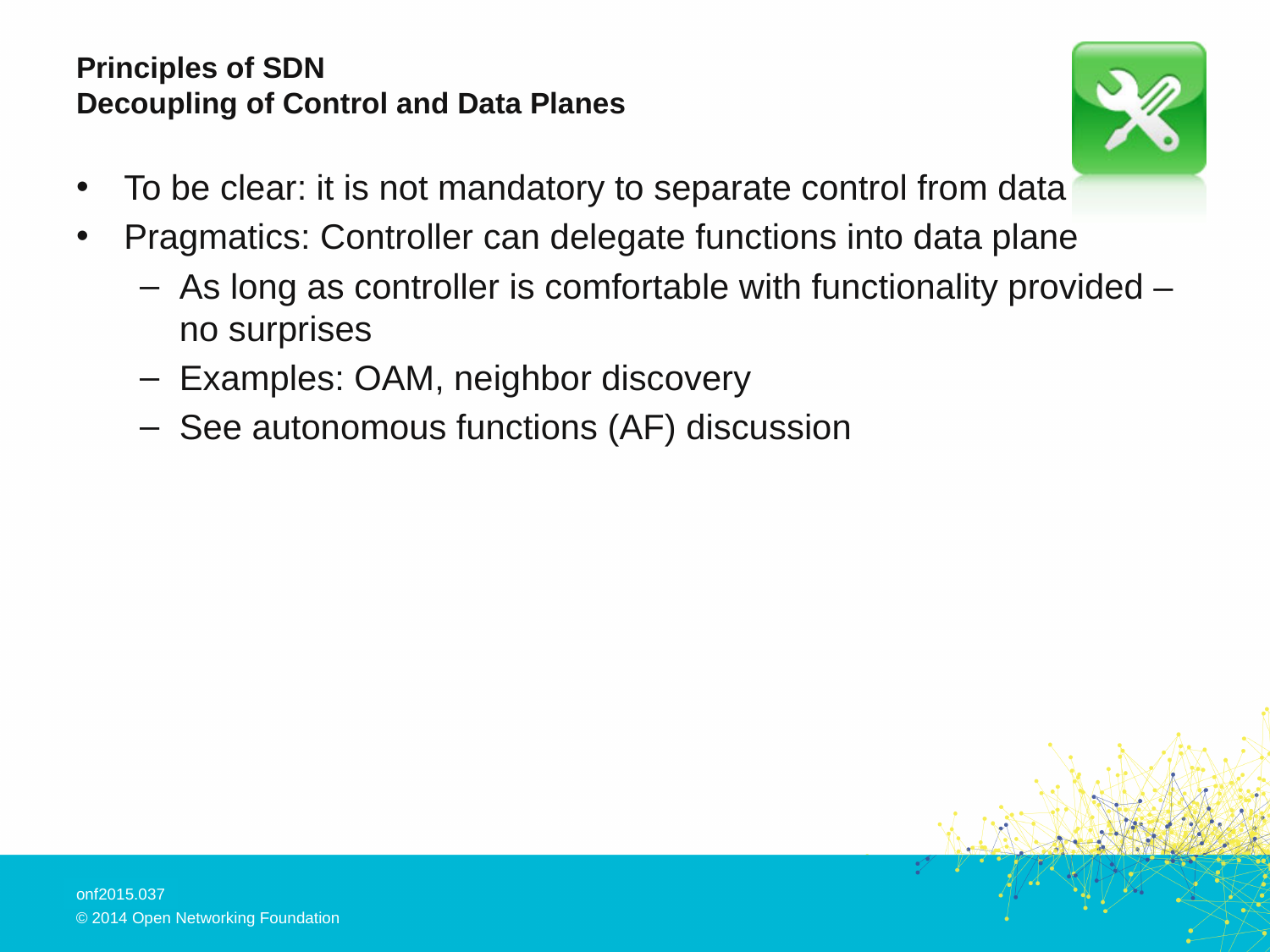

# Principles of SDN Decoupling of Control and Data Planes
To be clear: it is not mandatory to separate control from data
Pragmatics: Controller can delegate functions into data plane
As long as controller is comfortable with functionality provided – no surprises
Examples: OAM, neighbor discovery
See autonomous functions (AF) discussion